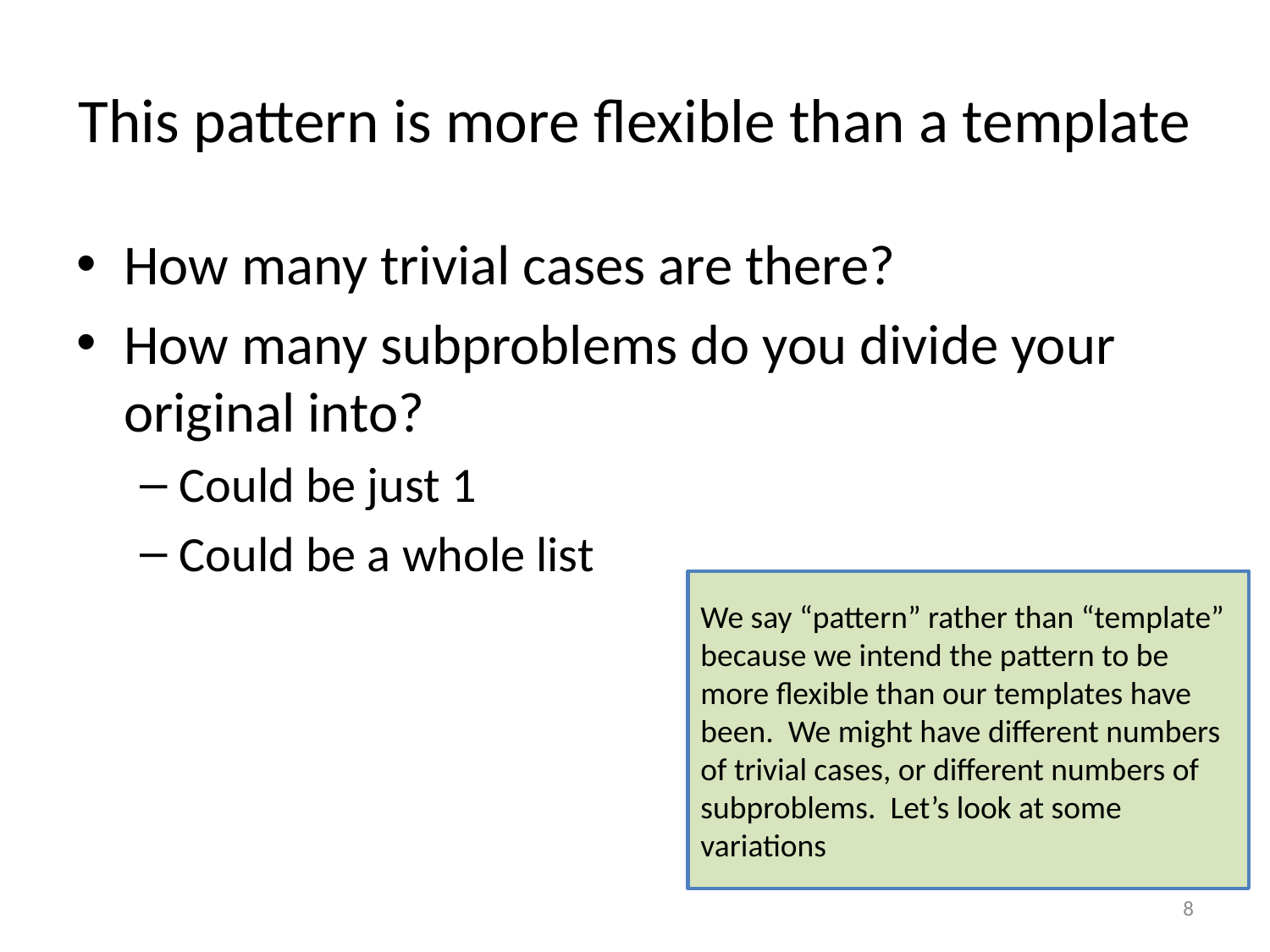

# This pattern is more flexible than a template
How many trivial cases are there?
How many subproblems do you divide your original into?
Could be just 1
Could be a whole list
We say “pattern” rather than “template” because we intend the pattern to be more flexible than our templates have been.  We might have different numbers of trivial cases, or different numbers of subproblems.  Let’s look at some variations
8